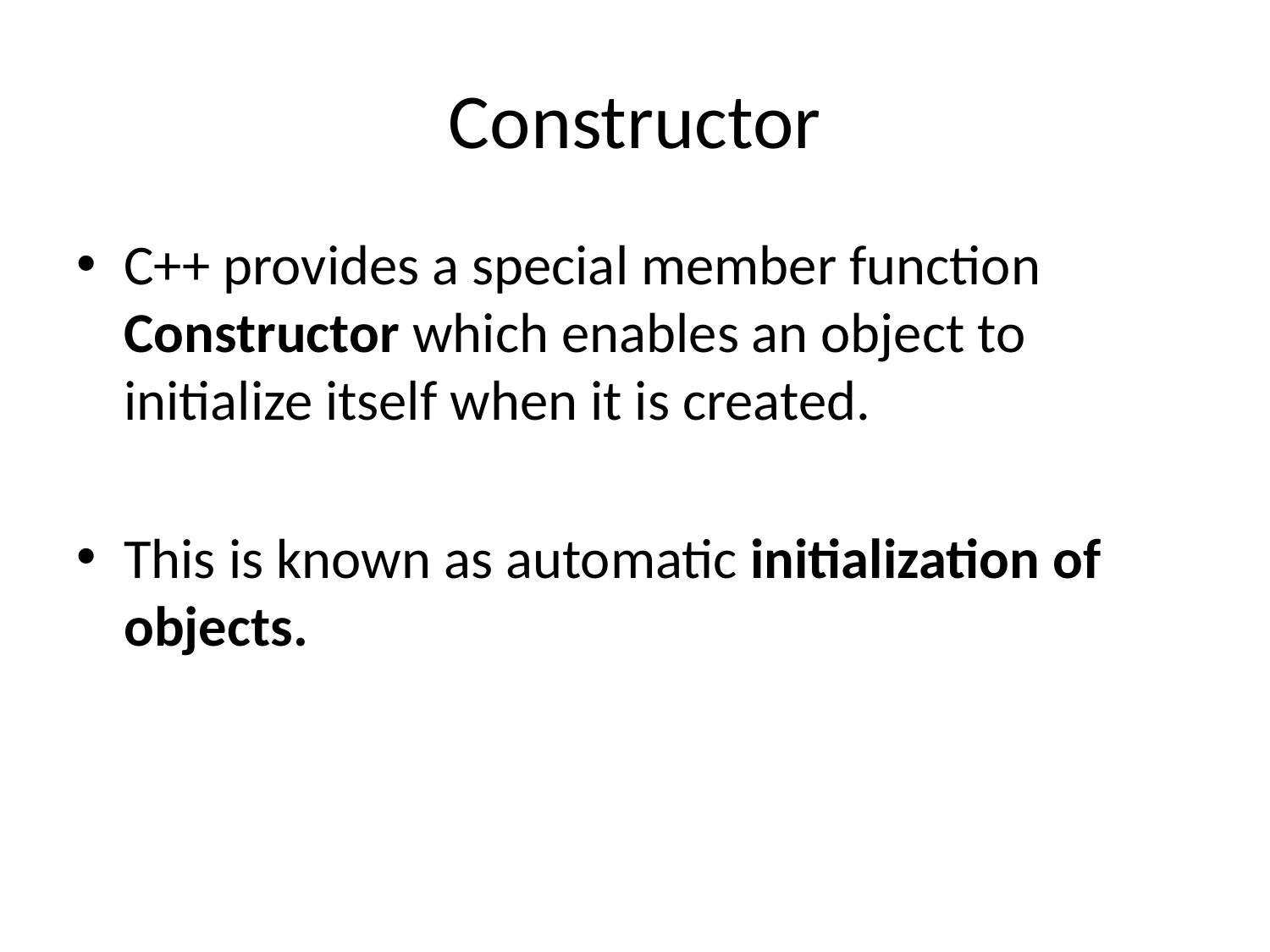

# Constructor
C++ provides a special member function Constructor which enables an object to initialize itself when it is created.

This is known as automatic initialization of objects.